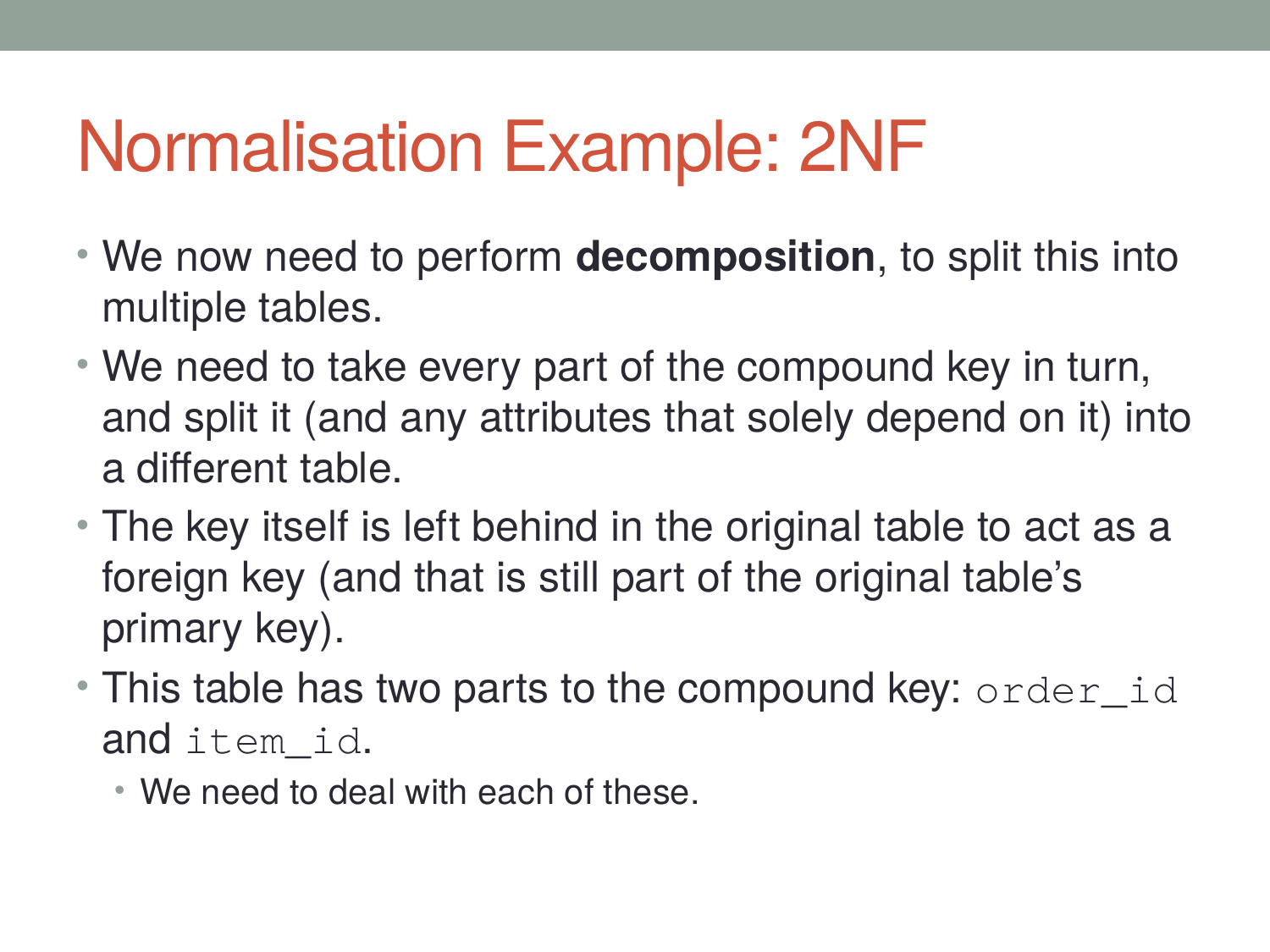

# Normalisation Example: 2NF
We now need to perform decomposition, to split this into multiple tables.
We need to take every part of the compound key in turn, and split it (and any attributes that solely depend on it) into a different table.
The key itself is left behind in the original table to act as a foreign key (and that is still part of the original table’s primary key).
This table has two parts to the compound key: order_id and item_id.
We need to deal with each of these.